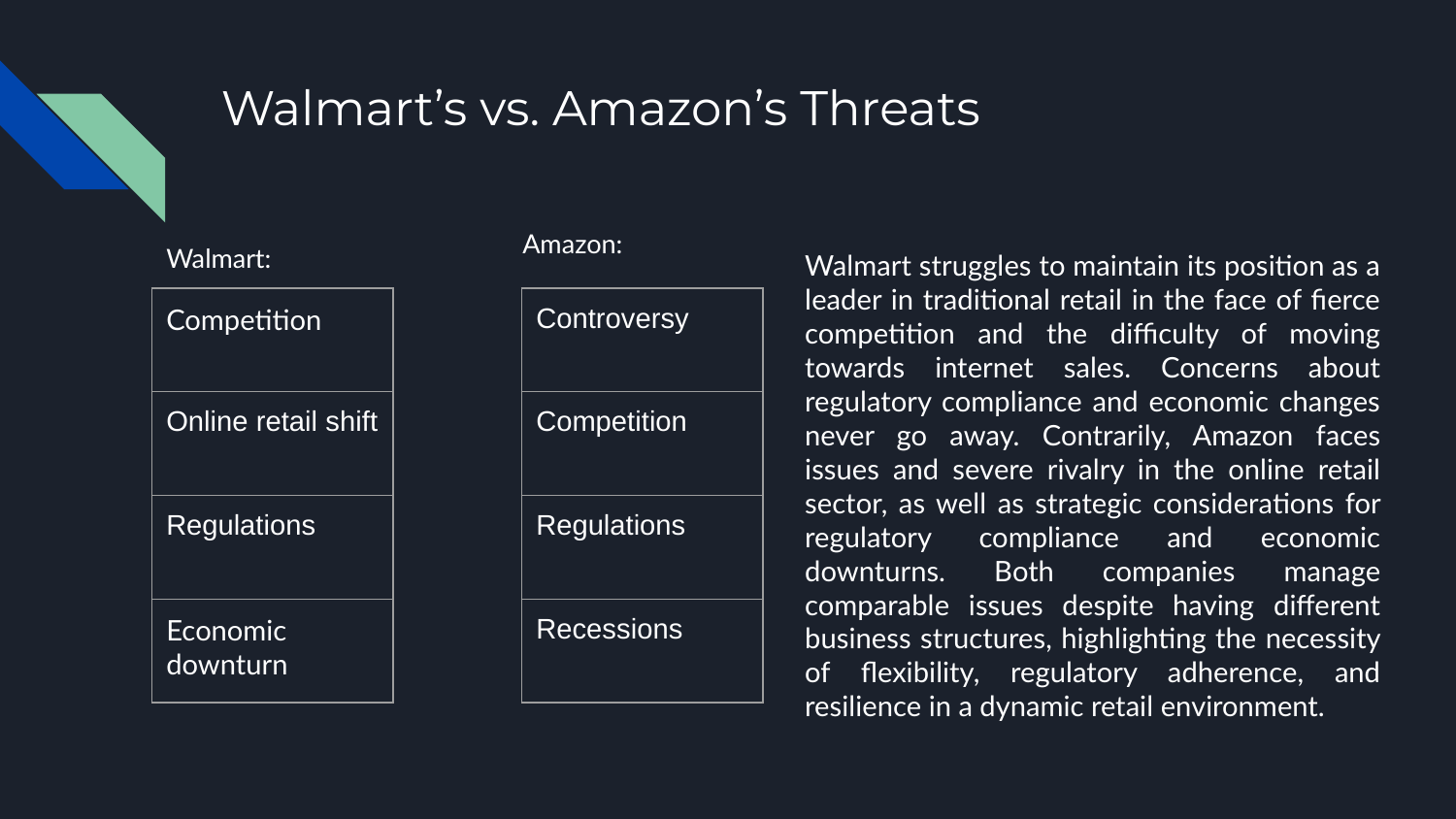

# Walmart’s vs. Amazon’s Threats
Amazon:
Walmart:
Walmart struggles to maintain its position as a leader in traditional retail in the face of fierce competition and the difficulty of moving towards internet sales. Concerns about regulatory compliance and economic changes never go away. Contrarily, Amazon faces issues and severe rivalry in the online retail sector, as well as strategic considerations for regulatory compliance and economic downturns. Both companies manage comparable issues despite having different business structures, highlighting the necessity of flexibility, regulatory adherence, and resilience in a dynamic retail environment.
| Competition |
| --- |
| Online retail shift |
| Regulations |
| Economic downturn |
| Controversy |
| --- |
| Competition |
| Regulations |
| Recessions |